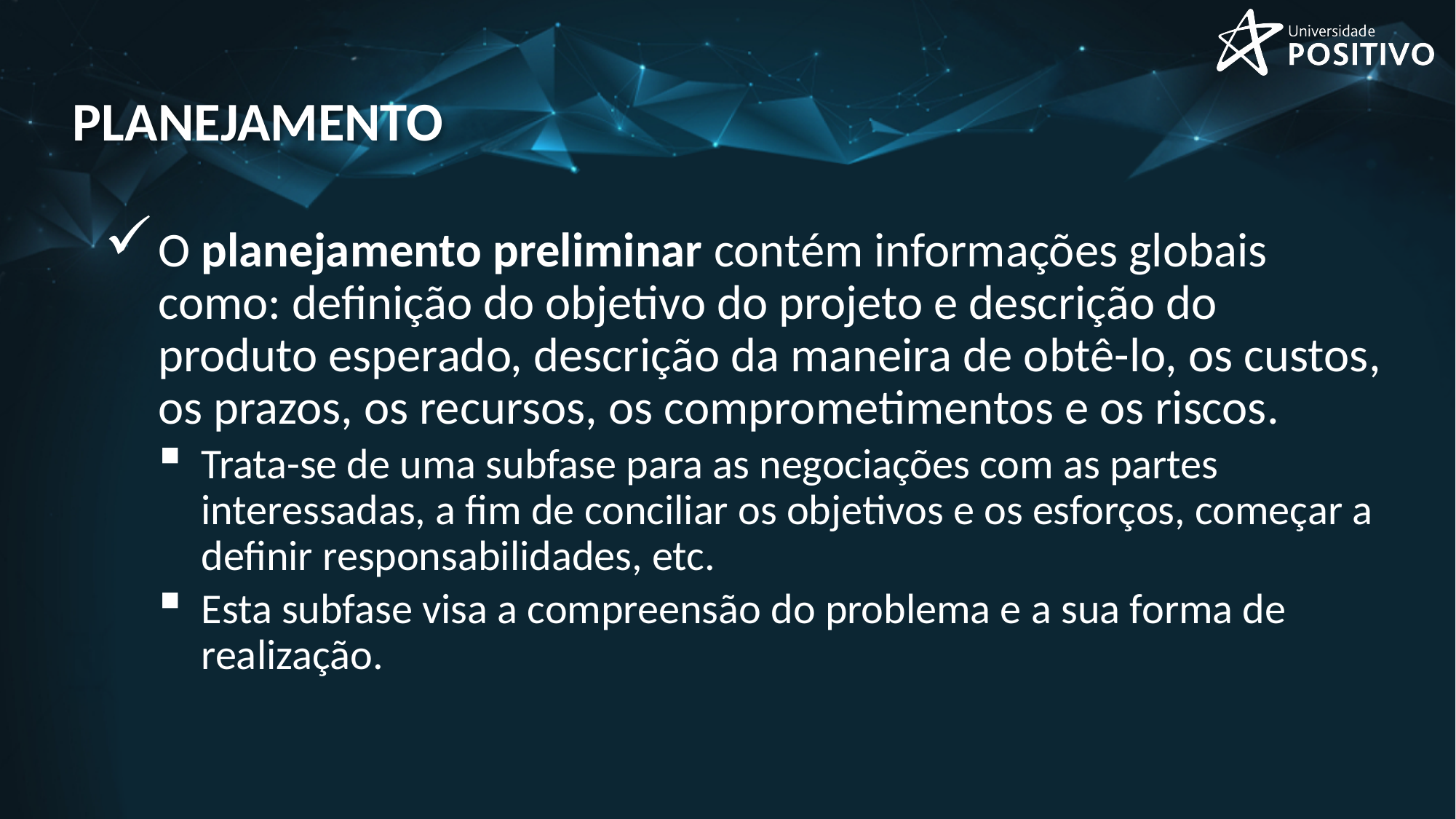

# planejamento
O planejamento preliminar contém informações globais como: definição do objetivo do projeto e descrição do produto esperado, descrição da maneira de obtê-lo, os custos, os prazos, os recursos, os comprometimentos e os riscos.
Trata-se de uma subfase para as negociações com as partes interessadas, a fim de conciliar os objetivos e os esforços, começar a definir responsabilidades, etc.
Esta subfase visa a compreensão do problema e a sua forma de realização.